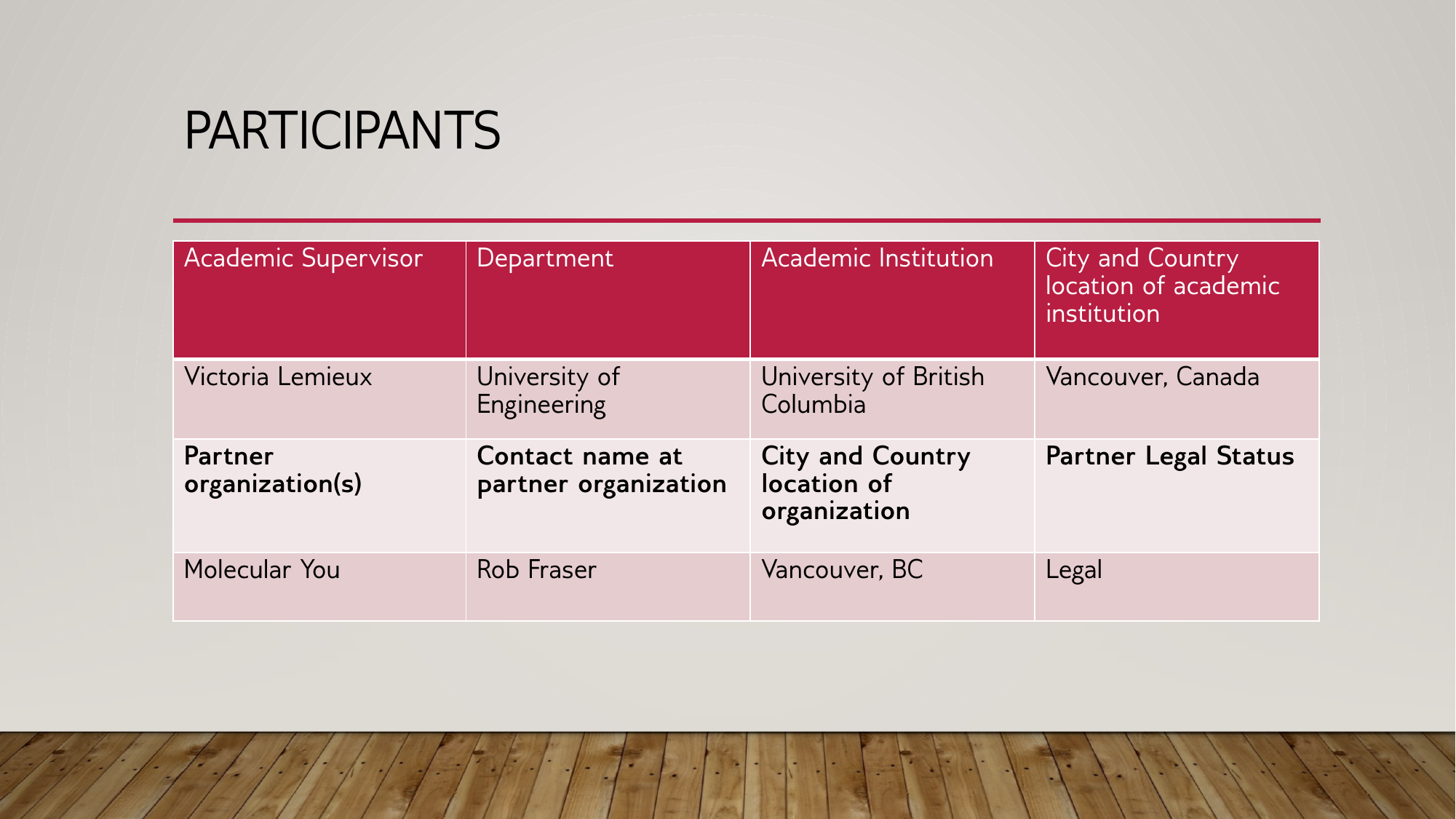

# Participants
| Academic Supervisor | Department | Academic Institution | City and Country location of academic institution |
| --- | --- | --- | --- |
| Victoria Lemieux | University of Engineering | University of British Columbia | Vancouver, Canada |
| Partner organization(s) | Contact name at partner organization | City and Country location of organization | Partner Legal Status |
| Molecular You | Rob Fraser | Vancouver, BC | Legal |